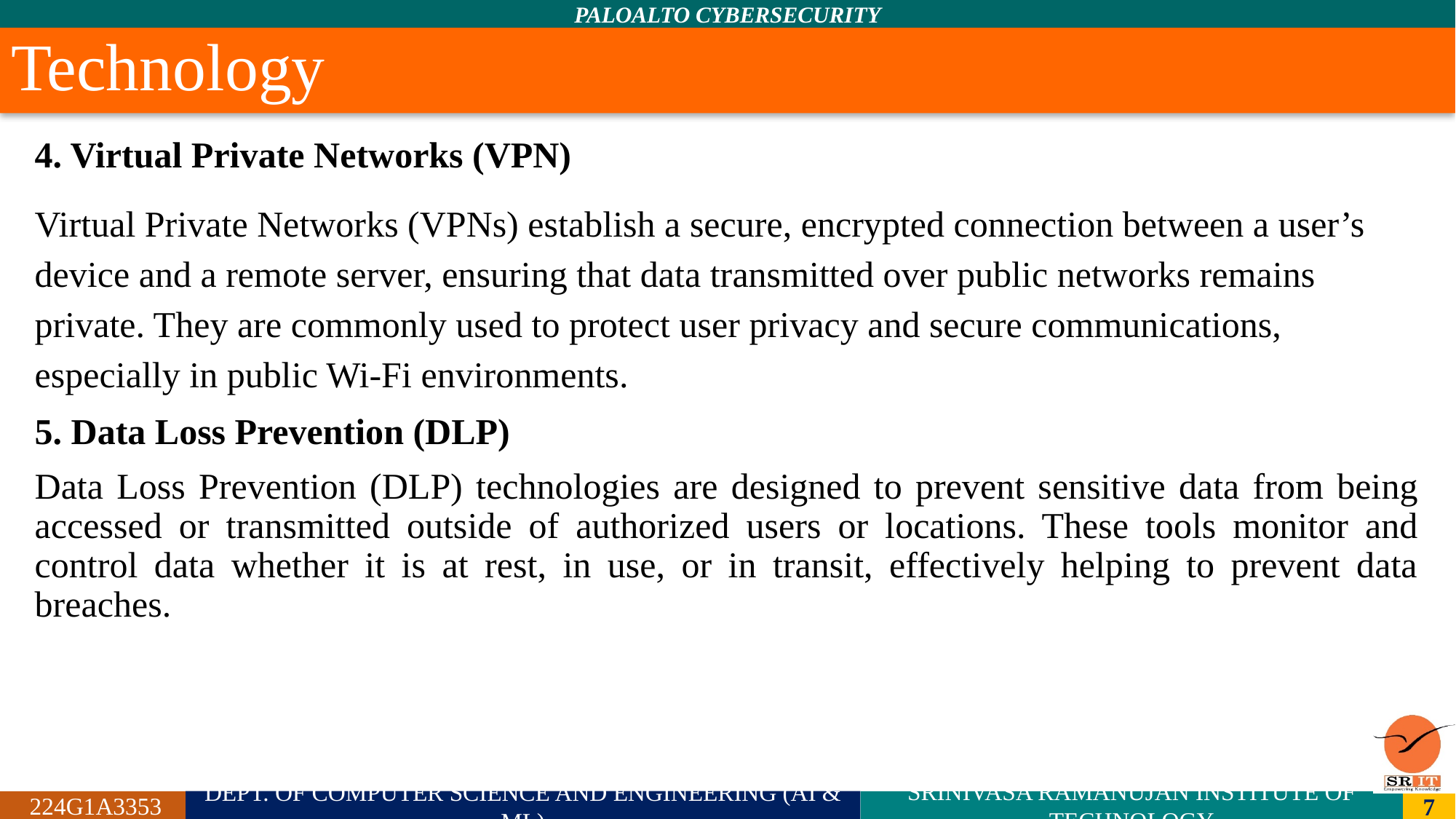

# Technology
4. Virtual Private Networks (VPN)
Virtual Private Networks (VPNs) establish a secure, encrypted connection between a user’s device and a remote server, ensuring that data transmitted over public networks remains private. They are commonly used to protect user privacy and secure communications, especially in public Wi-Fi environments.
5. Data Loss Prevention (DLP)
Data Loss Prevention (DLP) technologies are designed to prevent sensitive data from being accessed or transmitted outside of authorized users or locations. These tools monitor and control data whether it is at rest, in use, or in transit, effectively helping to prevent data breaches.